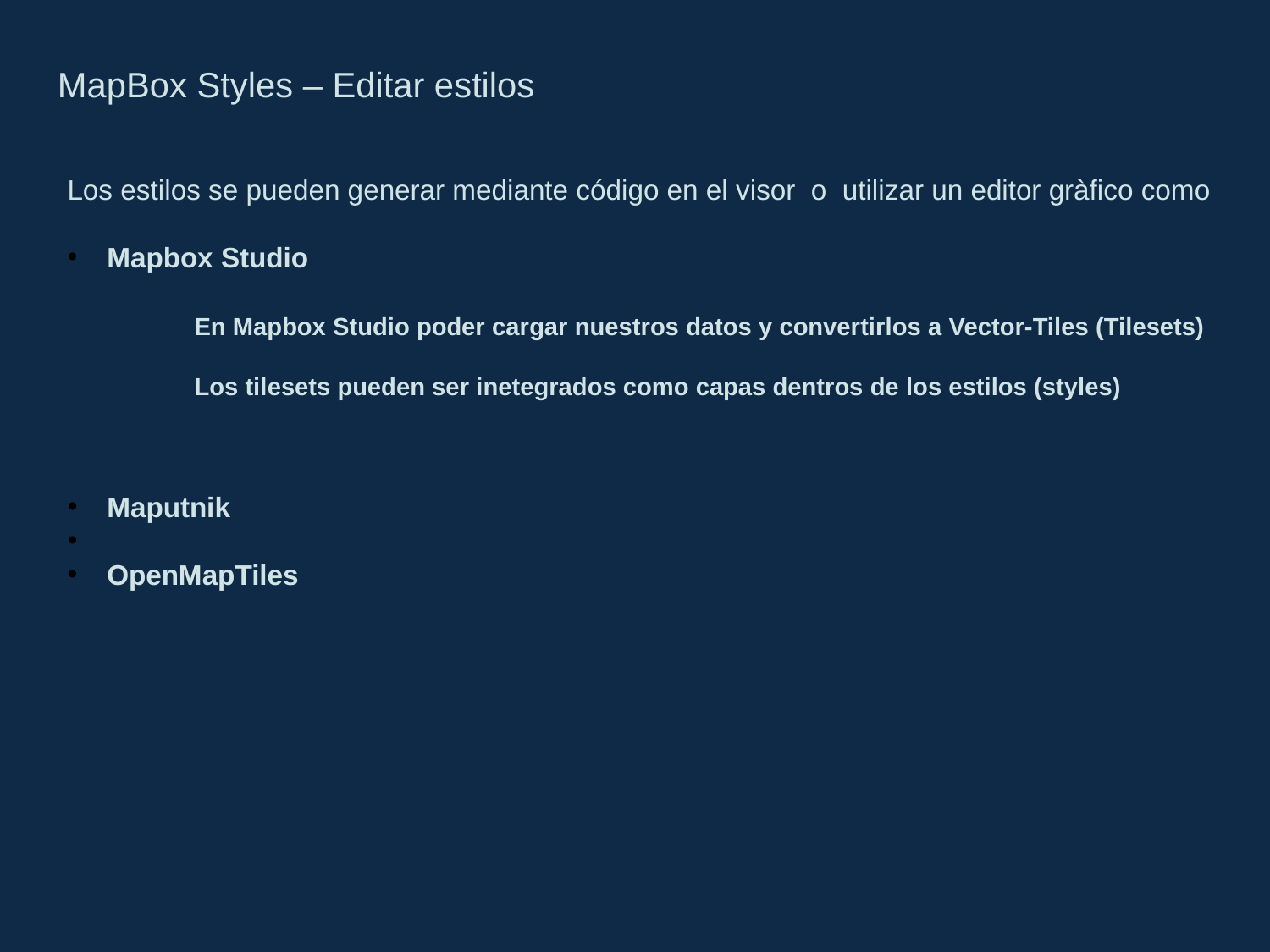

MapBox Styles – Editar estilos
Los estilos se pueden generar mediante código en el visor  o  utilizar un editor gràfico como

Mapbox Studio

	En Mapbox Studio poder cargar nuestros datos y convertirlos a Vector-Tiles (Tilesets)

	Los tilesets pueden ser inetegrados como capas dentros de los estilos (styles)

Maputnik

OpenMapTiles